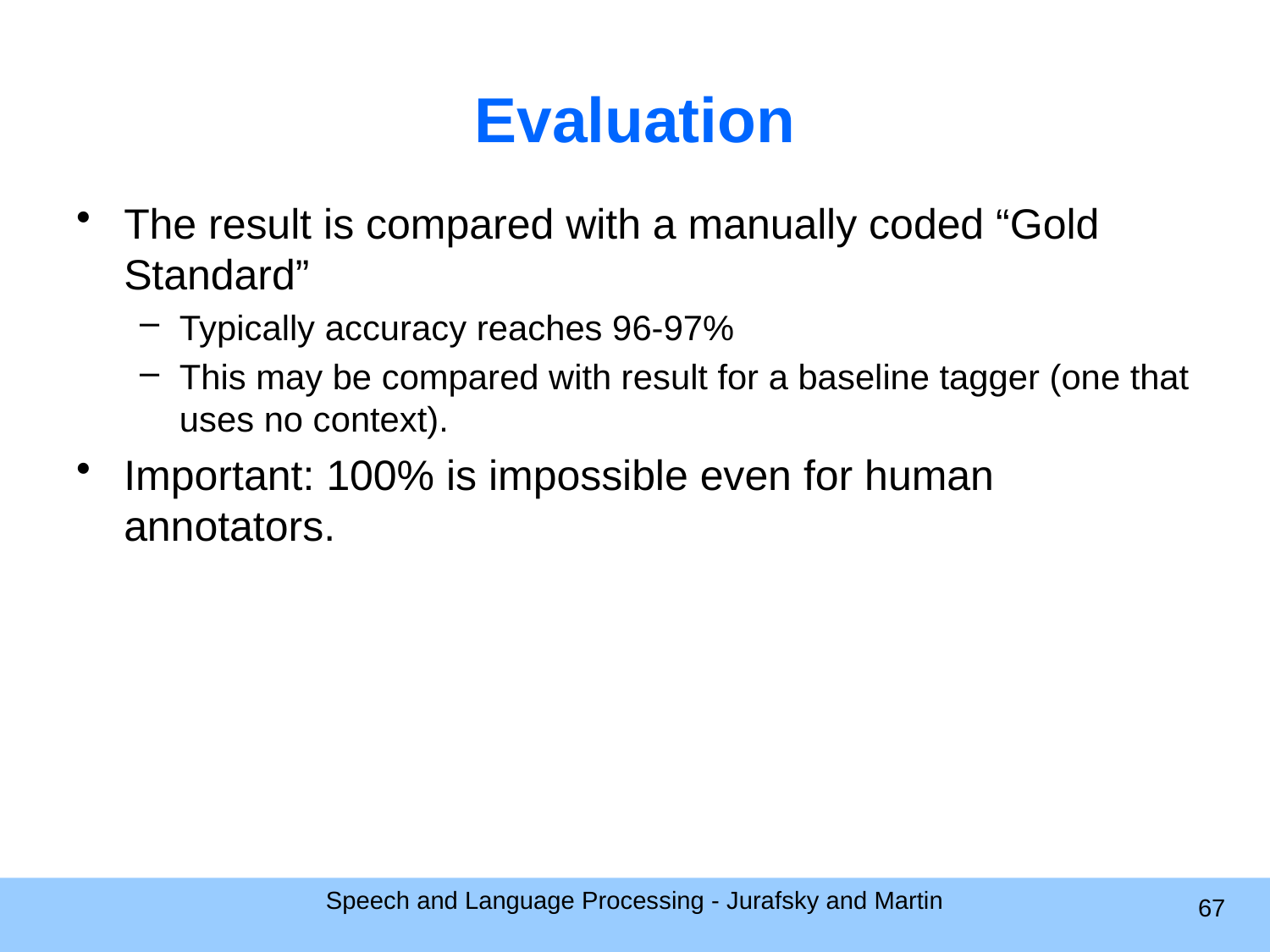

# Evaluation
The result is compared with a manually coded “Gold Standard”
Typically accuracy reaches 96-97%
This may be compared with result for a baseline tagger (one that uses no context).
Important: 100% is impossible even for human annotators.
Speech and Language Processing - Jurafsky and Martin

67